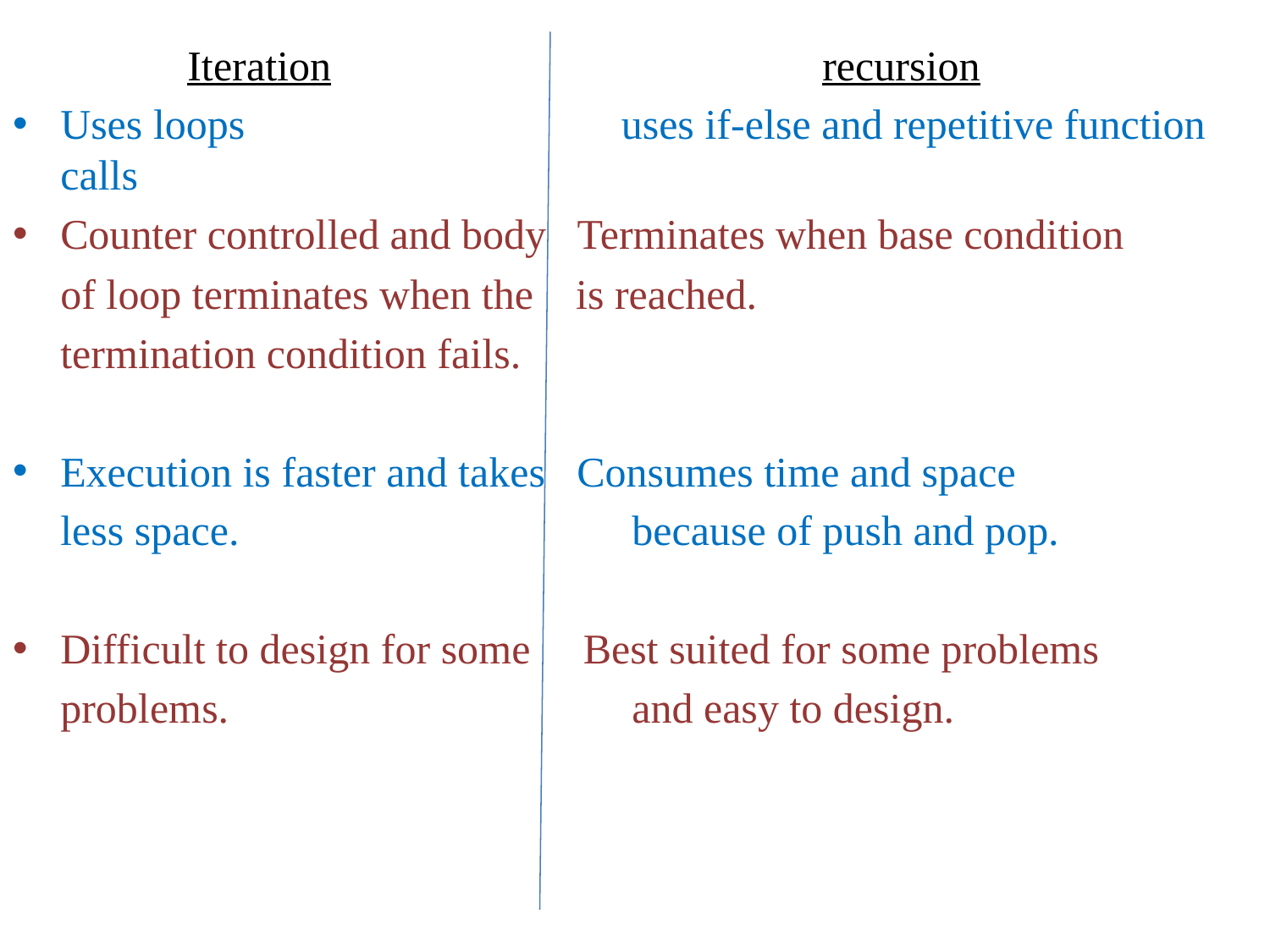

Iteration 				recursion
Uses loops			     uses if-else and repetitive function calls
Counter controlled and body   Terminates when base condition
	of loop terminates when the    is reached.
	termination condition fails.

Execution is faster and takes   Consumes time and space
	less space.		                  because of push and pop.

Difficult to design for some     Best suited for some problems
	problems.			      and easy to design.